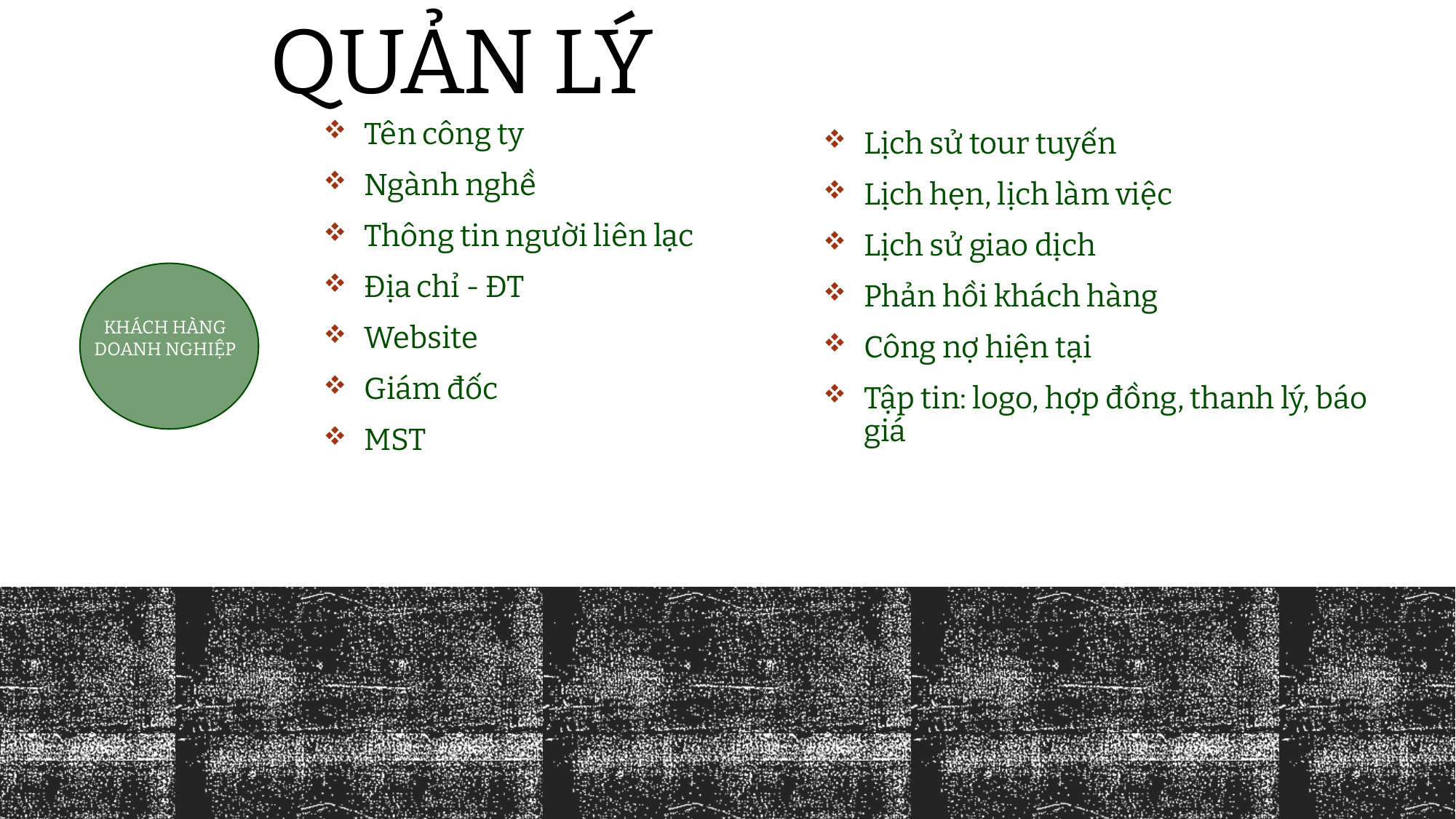

# QUẢN LÝ
Tên công ty
Ngành nghề
Thông tin người liên lạc
Địa chỉ - ĐT
Website
Giám đốc
MST

Lịch sử tour tuyến
Lịch hẹn, lịch làm việc
Lịch sử giao dịch
Phản hồi khách hàng
Công nợ hiện tại
Tập tin: logo, hợp đồng, thanh lý, báo giá

KHÁCH HÀNG
DOANH NGHIỆP